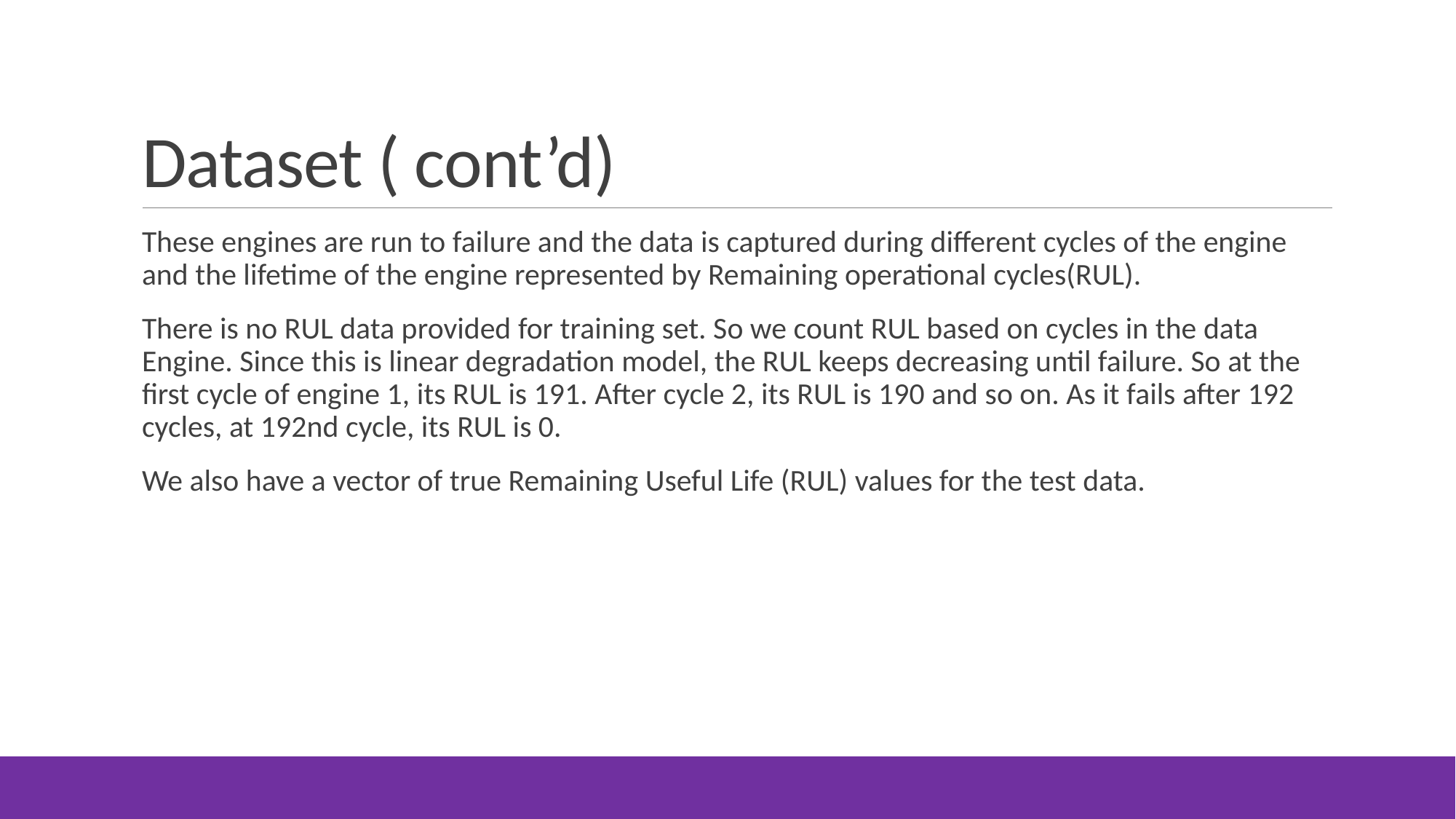

# Dataset ( cont’d)
These engines are run to failure and the data is captured during different cycles of the engine and the lifetime of the engine represented by Remaining operational cycles(RUL).
There is no RUL data provided for training set. So we count RUL based on cycles in the data Engine. Since this is linear degradation model, the RUL keeps decreasing until failure. So at the first cycle of engine 1, its RUL is 191. After cycle 2, its RUL is 190 and so on. As it fails after 192 cycles, at 192nd cycle, its RUL is 0.
We also have a vector of true Remaining Useful Life (RUL) values for the test data.